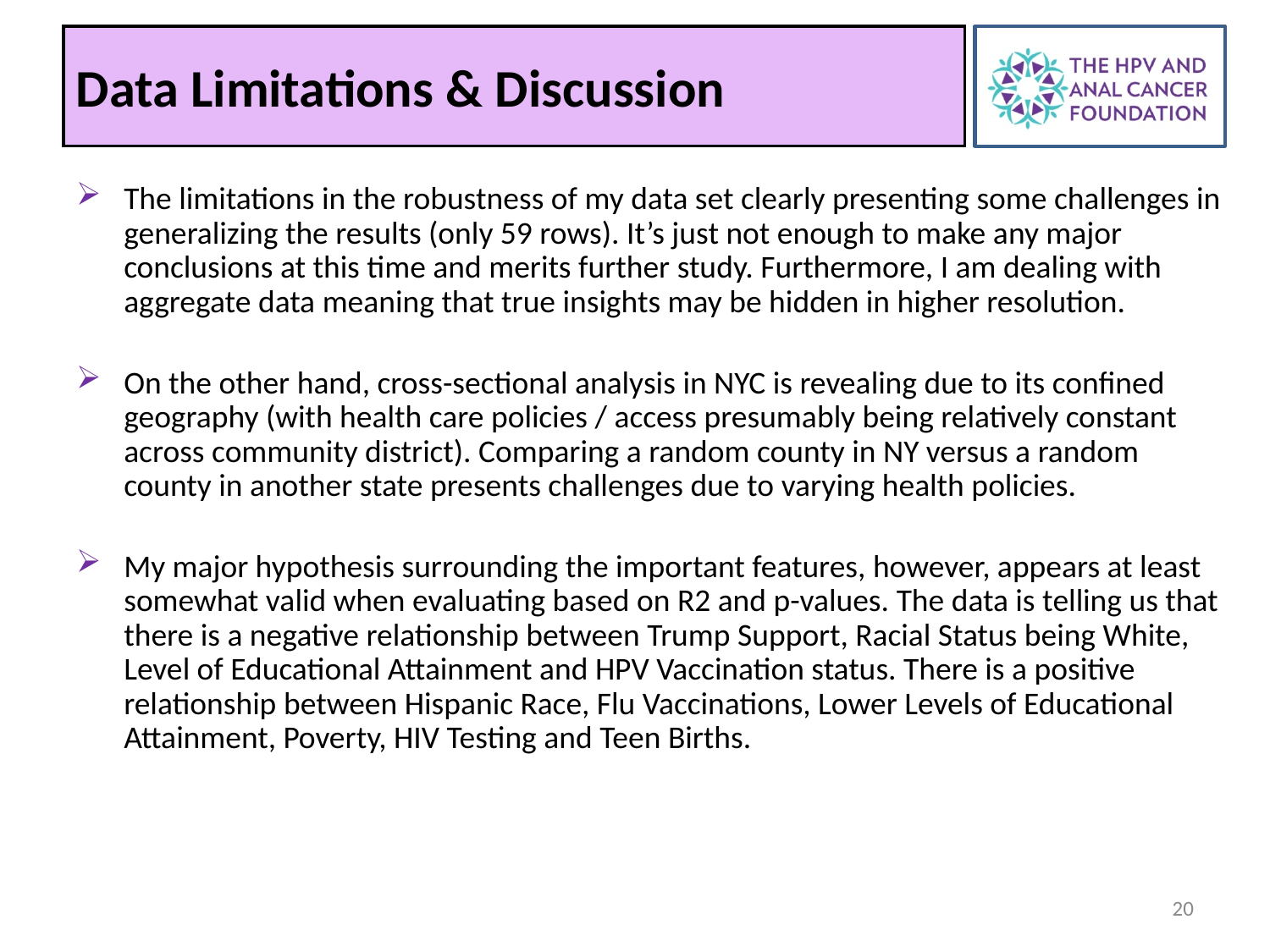

Data Limitations & Discussion

The limitations in the robustness of my data set clearly presenting some challenges in generalizing the results (only 59 rows). It’s just not enough to make any major conclusions at this time and merits further study. Furthermore, I am dealing with aggregate data meaning that true insights may be hidden in higher resolution.

On the other hand, cross-sectional analysis in NYC is revealing due to its confined geography (with health care policies / access presumably being relatively constant across community district). Comparing a random county in NY versus a random county in another state presents challenges due to varying health policies.

My major hypothesis surrounding the important features, however, appears at least somewhat valid when evaluating based on R2 and p-values. The data is telling us that there is a negative relationship between Trump Support, Racial Status being White, Level of Educational Attainment and HPV Vaccination status. There is a positive relationship between Hispanic Race, Flu Vaccinations, Lower Levels of Educational Attainment, Poverty, HIV Testing and Teen Births.

20